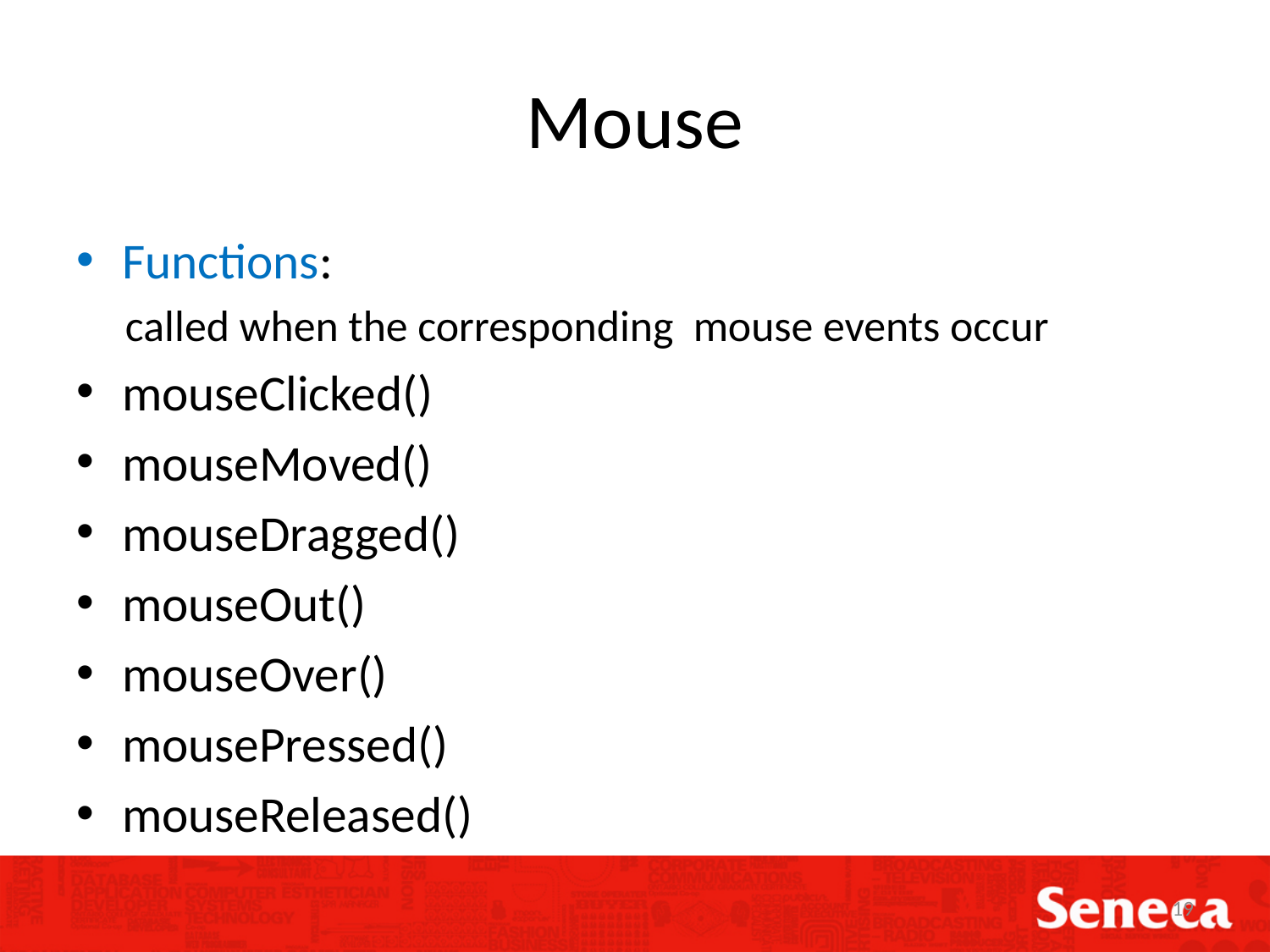

# Mouse
Functions:
called when the corresponding  mouse events occur
mouseClicked()
mouseMoved()
mouseDragged()
mouseOut()
mouseOver()
mousePressed()
mouseReleased()
19